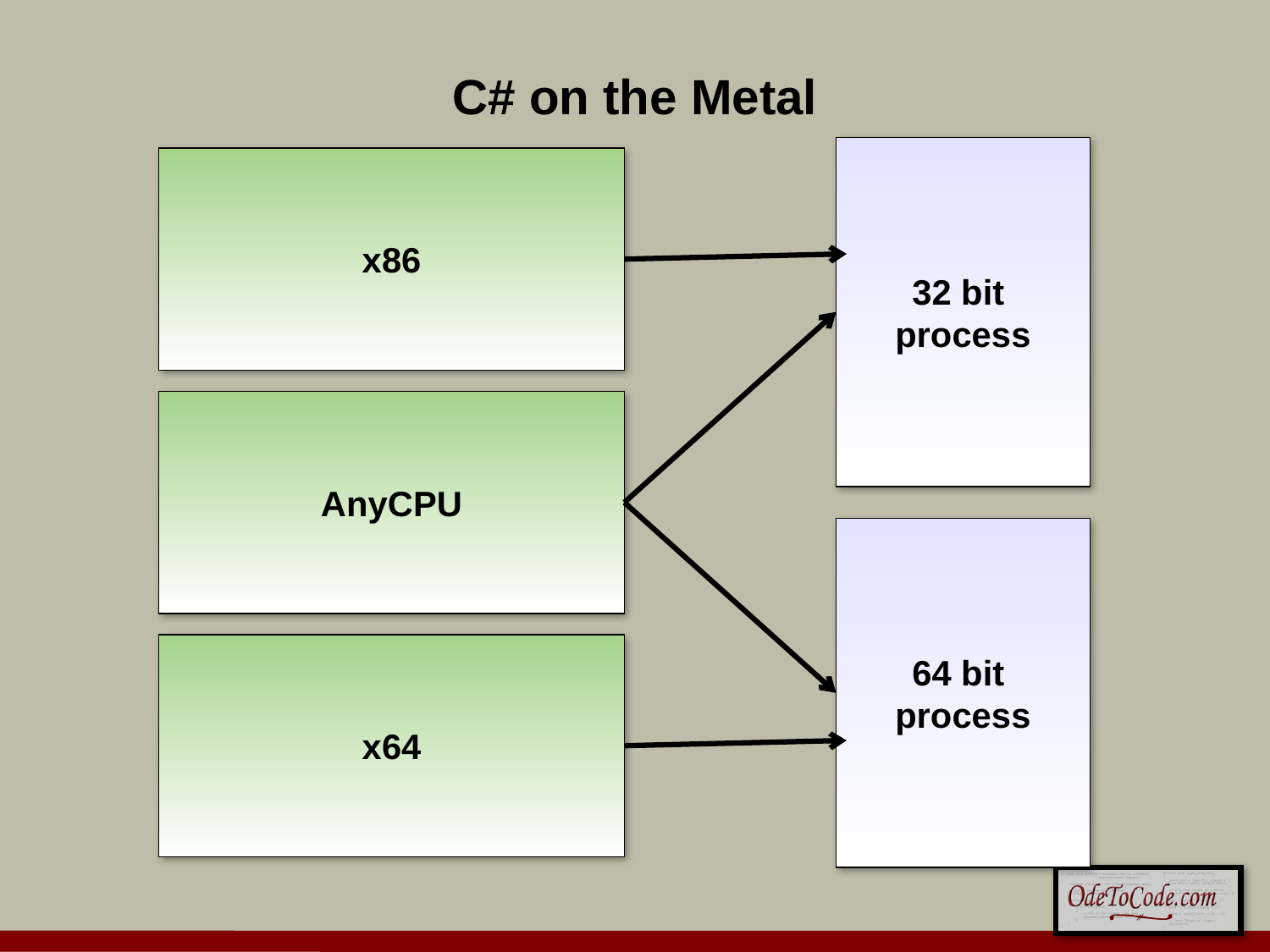

# C# on the Metal
32 bit
process
x86
AnyCPU
64 bit
process
x64